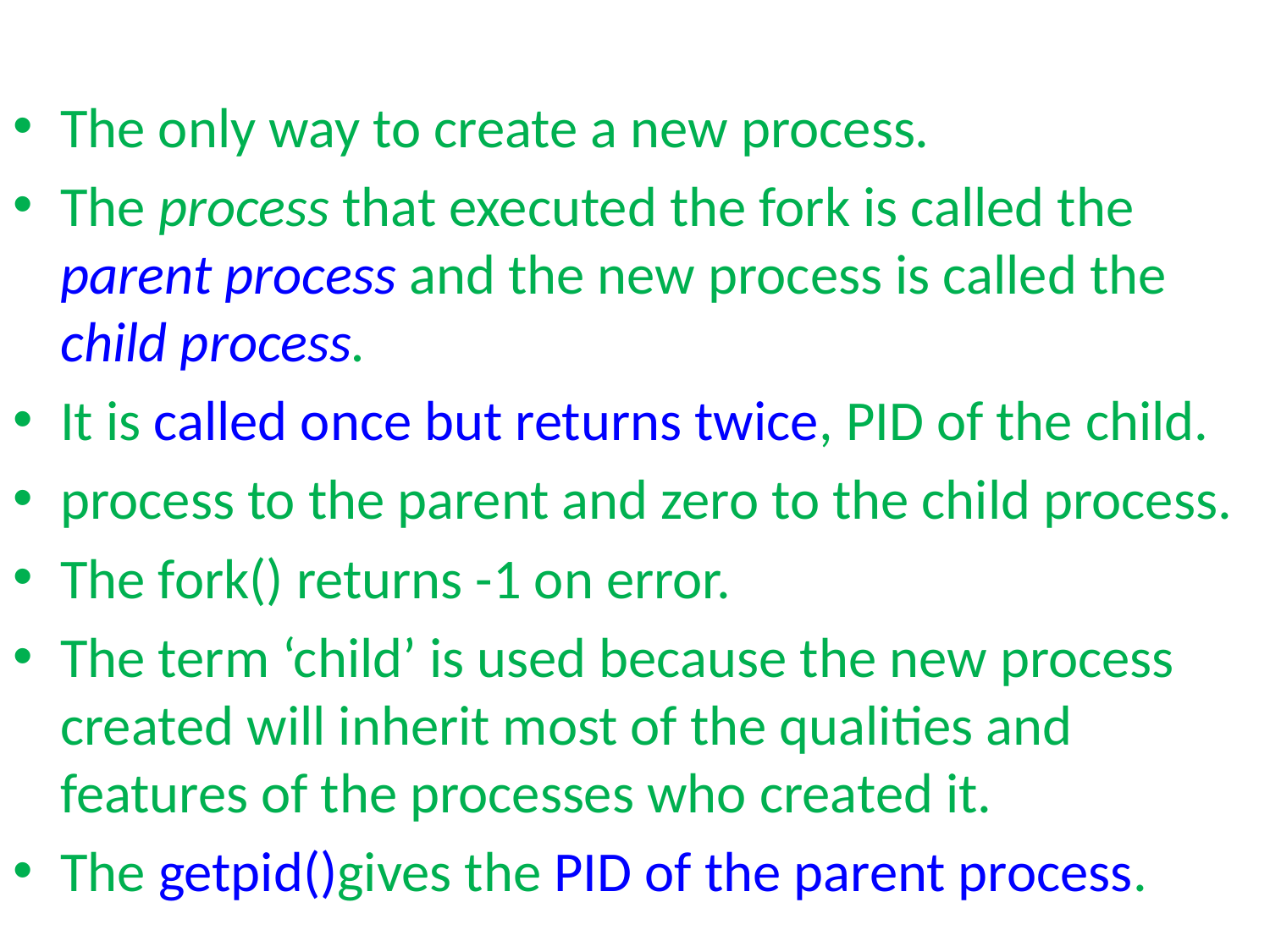

#
The only way to create a new process.
The process that executed the fork is called the parent process and the new process is called the child process.
It is called once but returns twice, PID of the child.
process to the parent and zero to the child process.
The fork() returns -1 on error.
The term ‘child’ is used because the new process created will inherit most of the qualities and features of the processes who created it.
The getpid()gives the PID of the parent process.